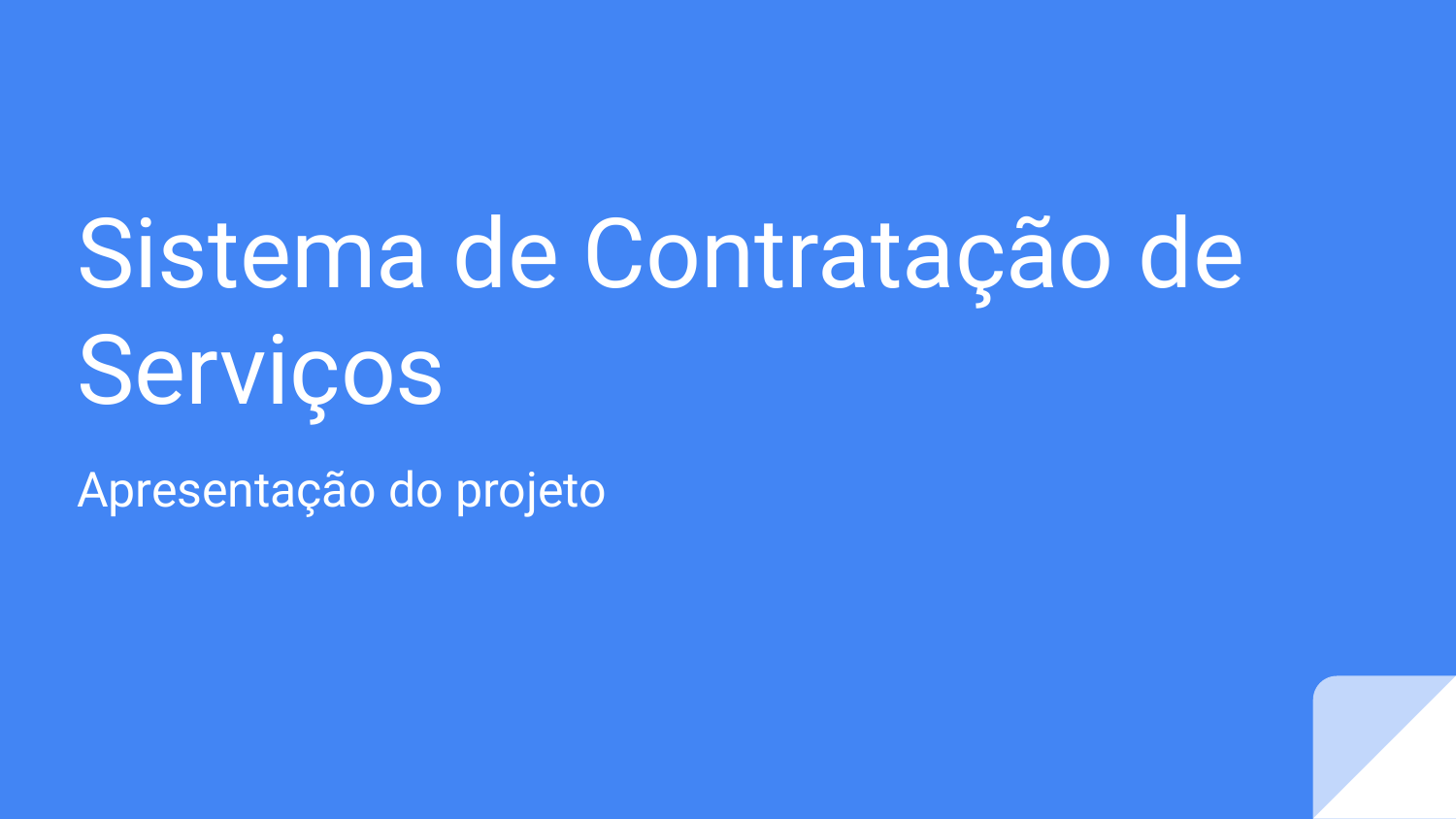

# Sistema de Contratação de Serviços
Apresentação do projeto